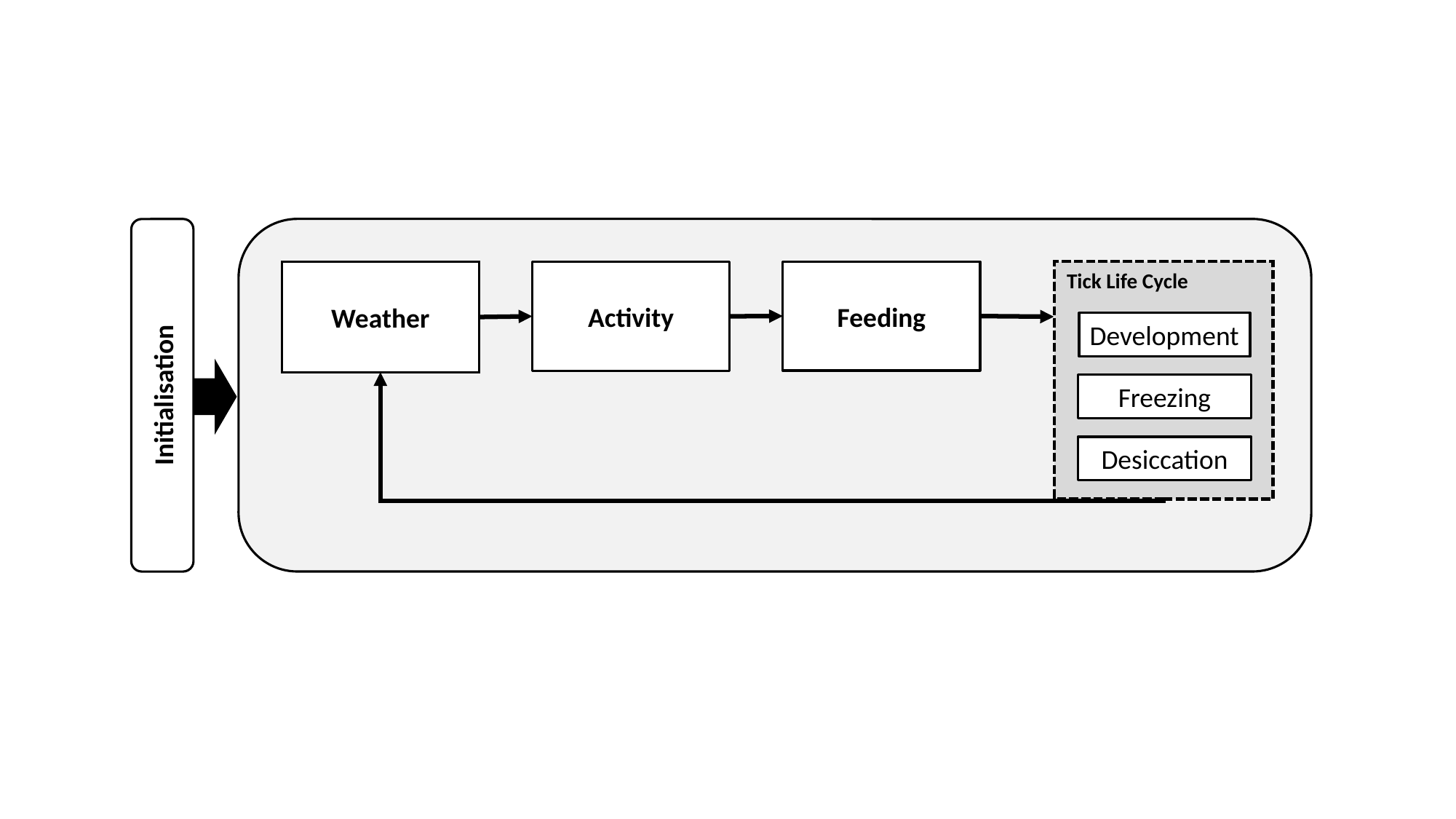

Feeding

Weather

Activity

Tick Life Cycle
Development

Initialisation
Freezing
Desiccation